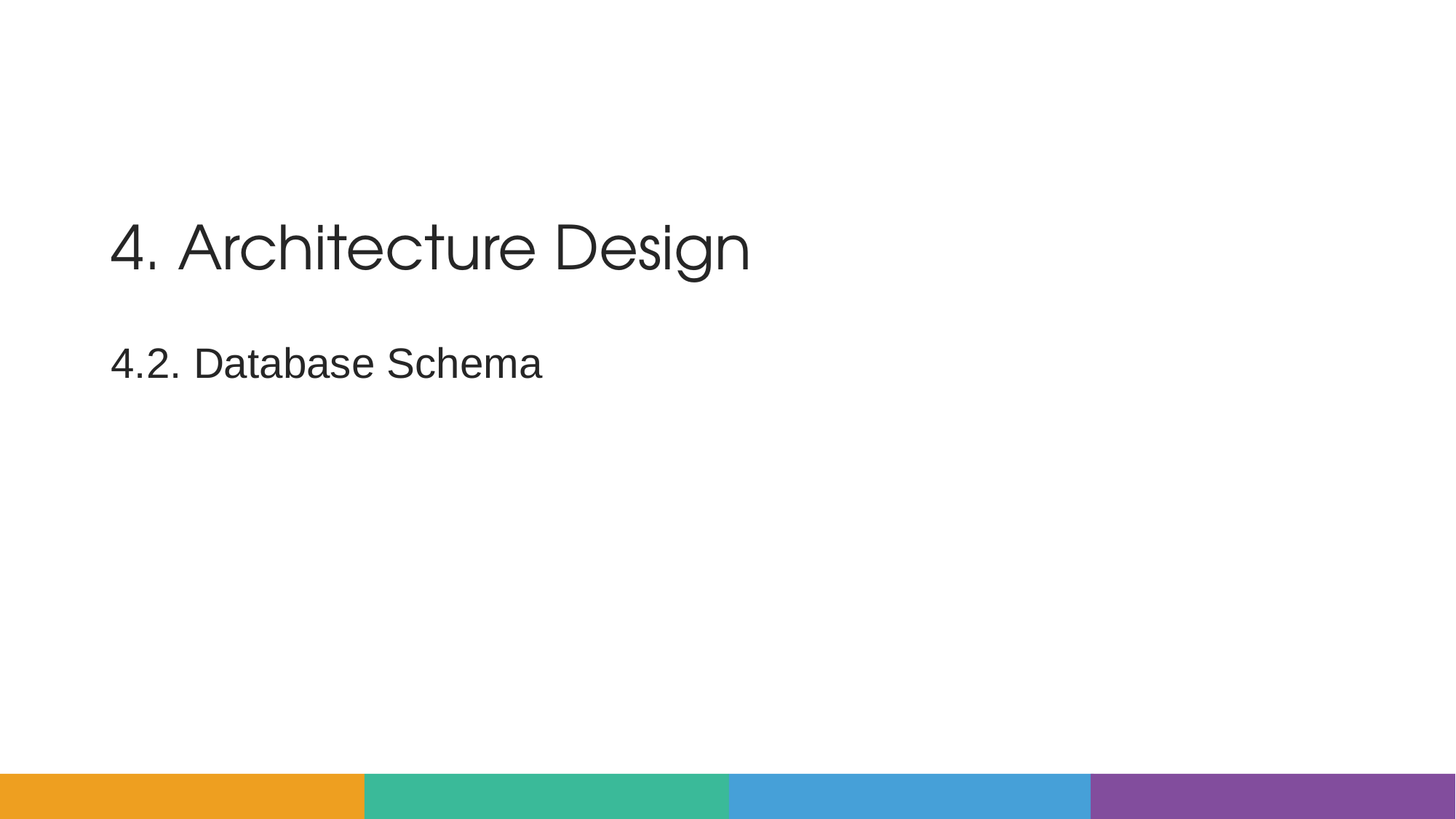

# 4. Architecture Design
4.2. Database Schema